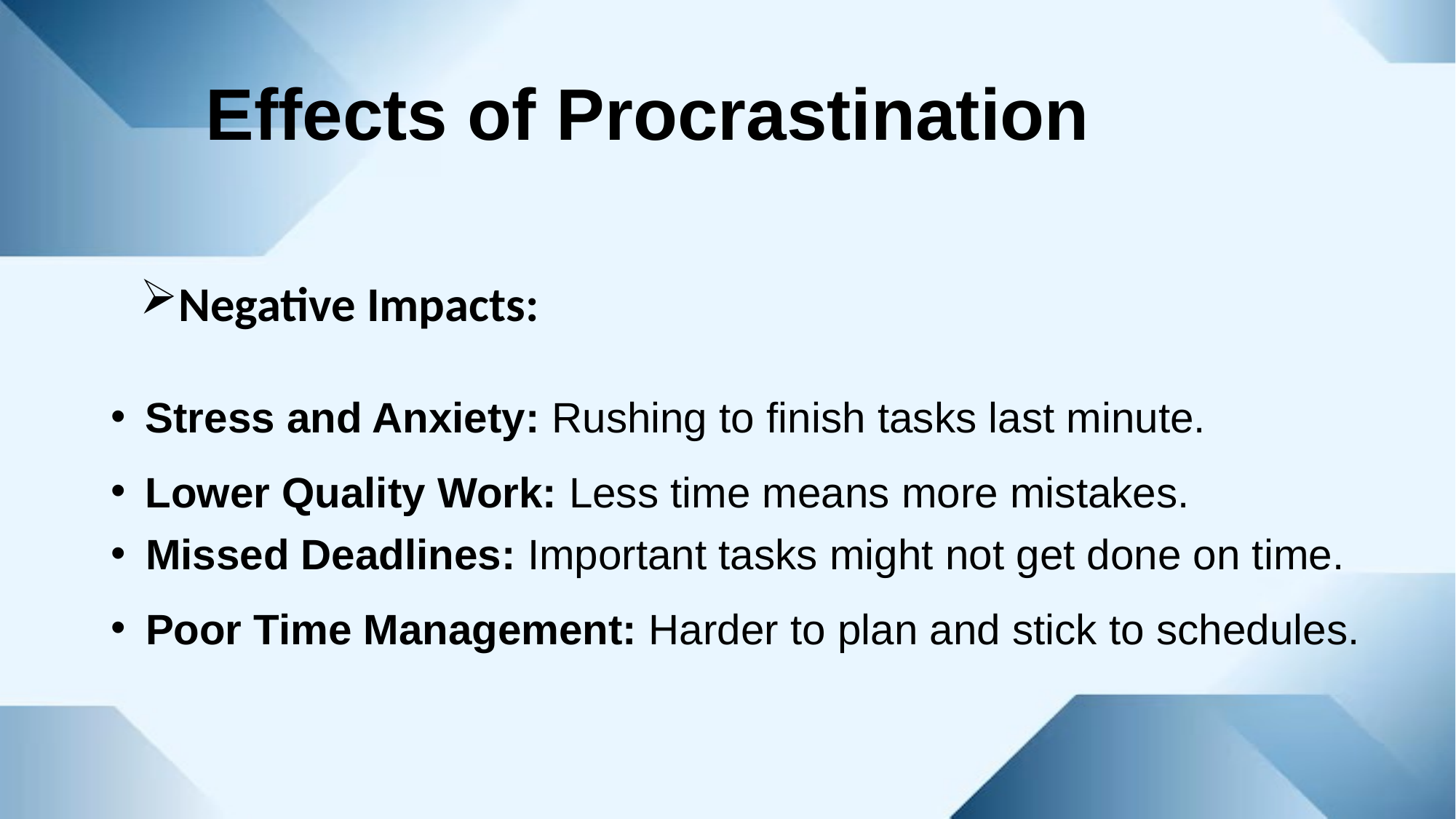

Effects of Procrastination
Negative Impacts:
Stress and Anxiety: Rushing to finish tasks last minute.
Lower Quality Work: Less time means more mistakes.
Missed Deadlines: Important tasks might not get done on time.
Poor Time Management: Harder to plan and stick to schedules.